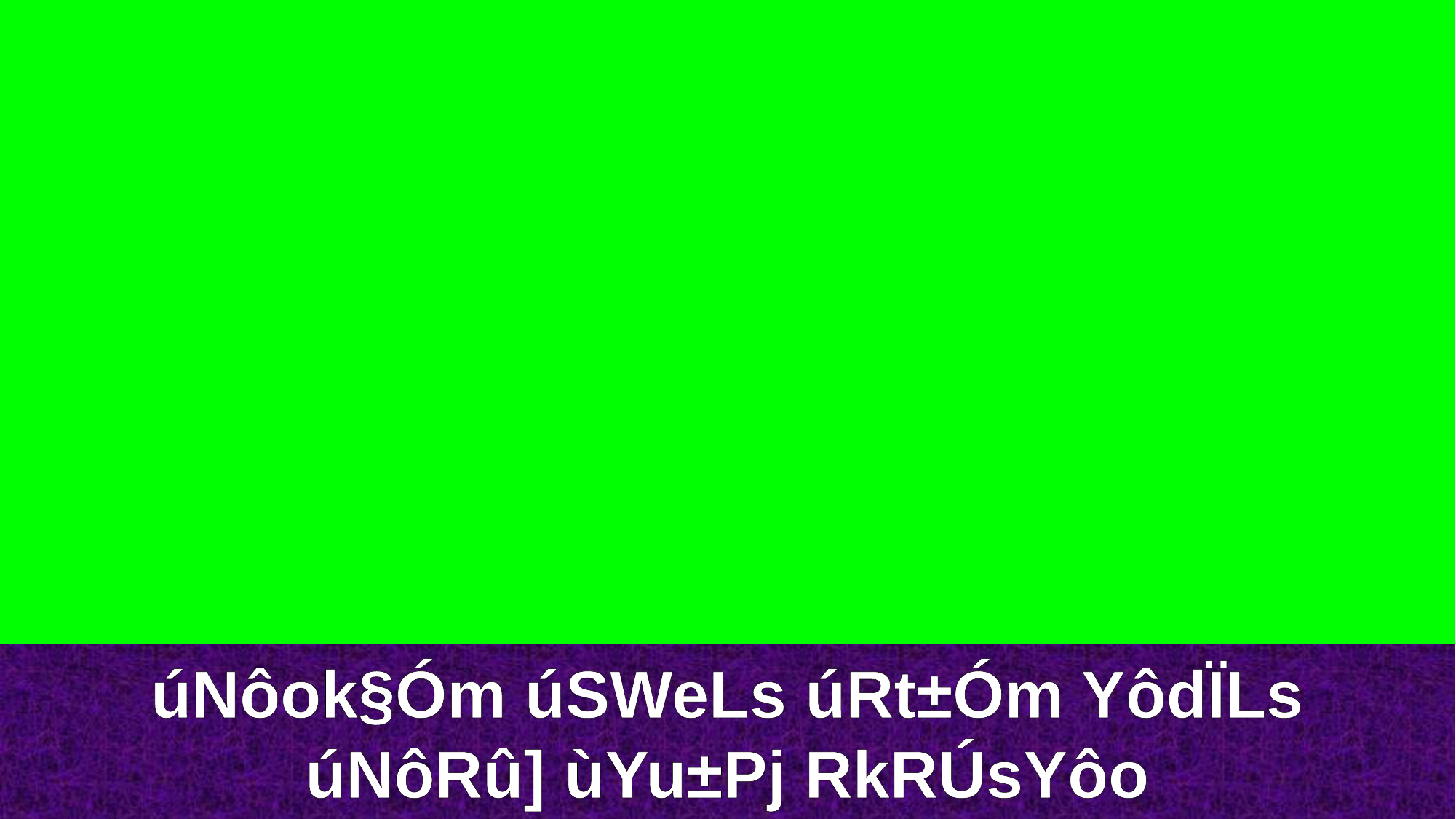

úNôok§Óm úSWeLs úRt±Óm YôdÏLs
úNôRû] ùYu±Pj RkRÚsYôo